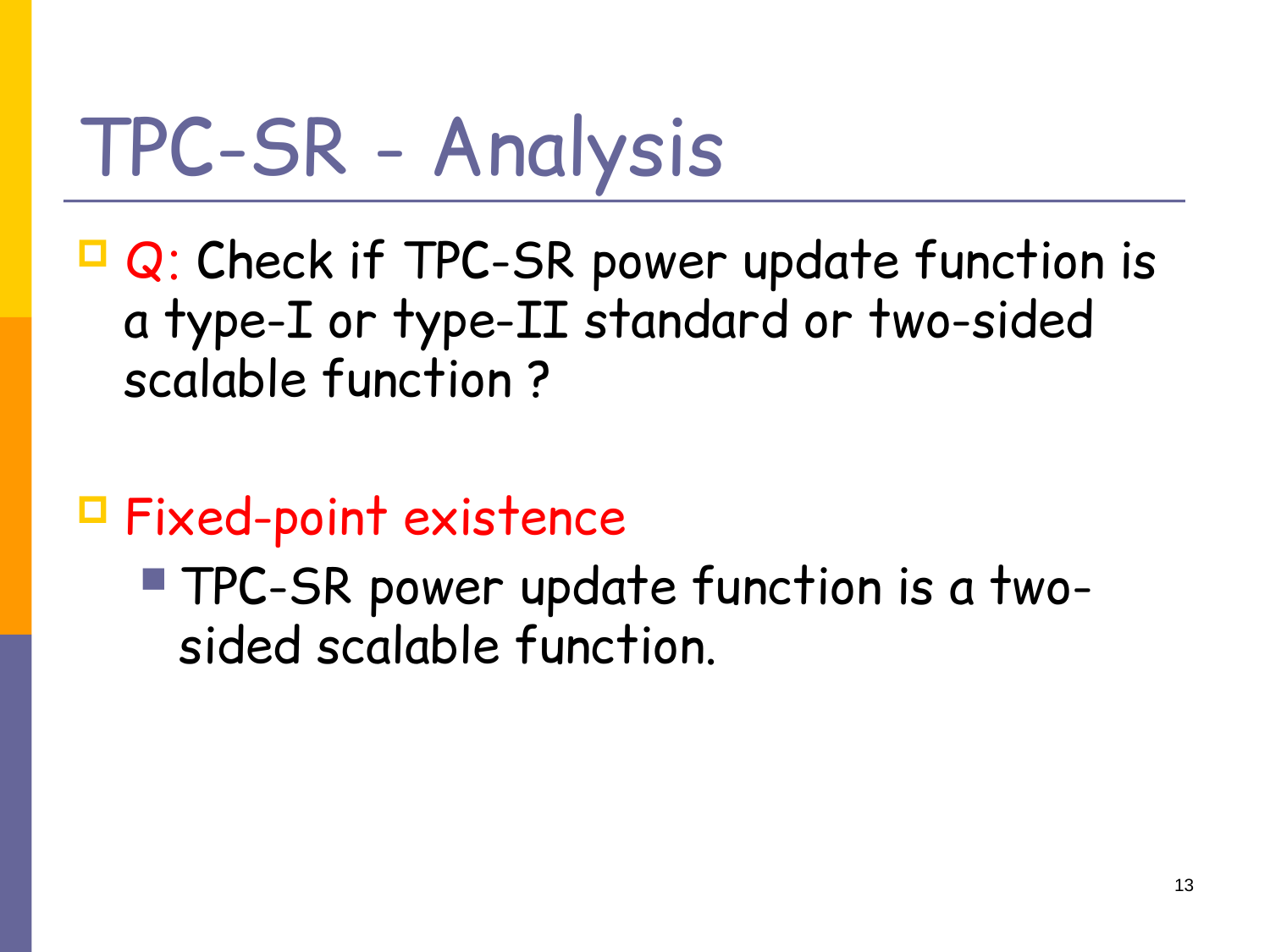

# TPC-SR - Analysis
Q: Check if TPC-SR power update function is a type-I or type-II standard or two-sided scalable function ?

Fixed-point existence
TPC-SR power update function is a two-sided scalable function.

13